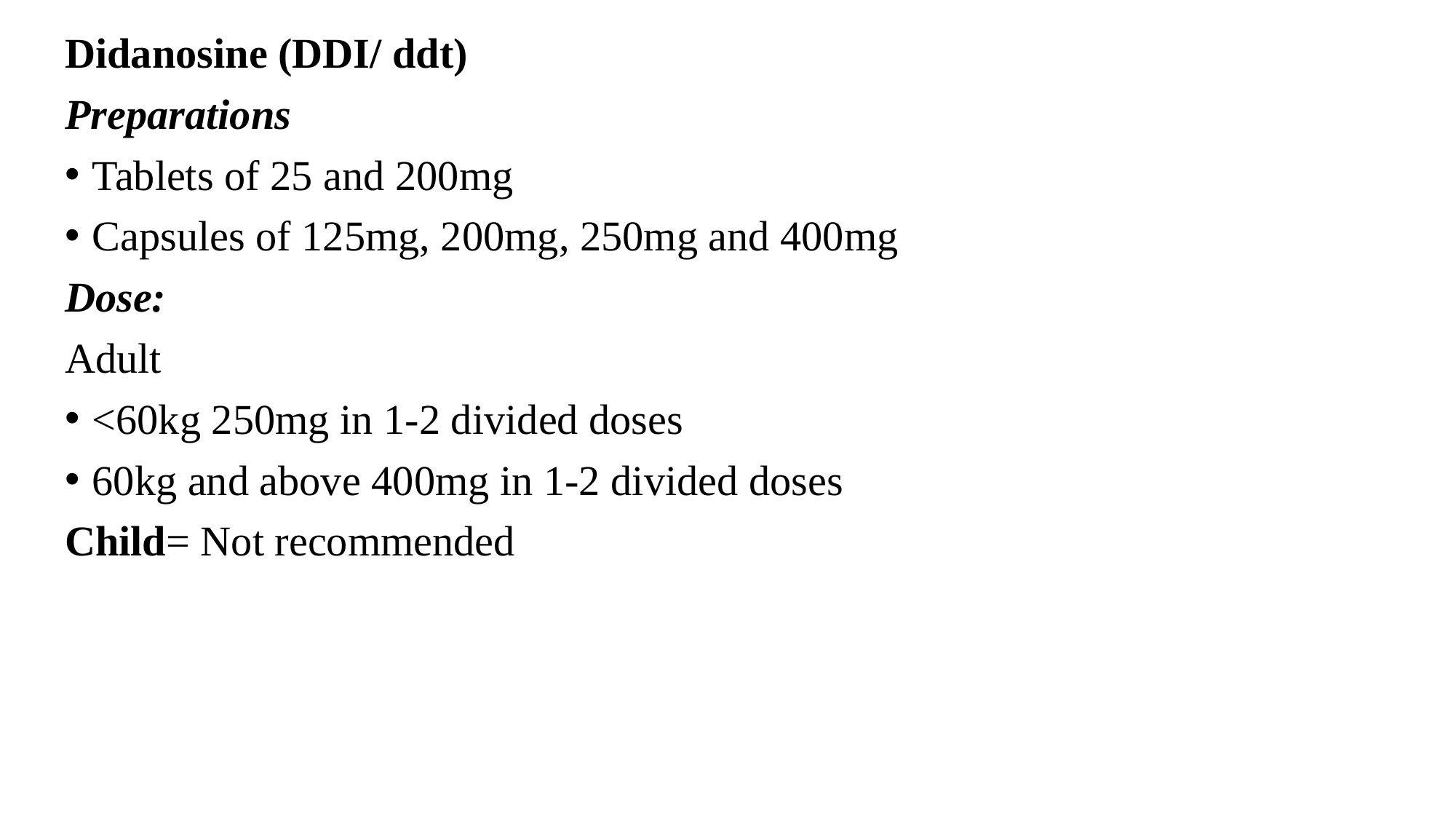

Didanosine (DDI/ ddt)
Preparations
Tablets of 25 and 200mg
Capsules of 125mg, 200mg, 250mg and 400mg
Dose:
Adult
<60kg 250mg in 1-2 divided doses
60kg and above 400mg in 1-2 divided doses
Child= Not recommended